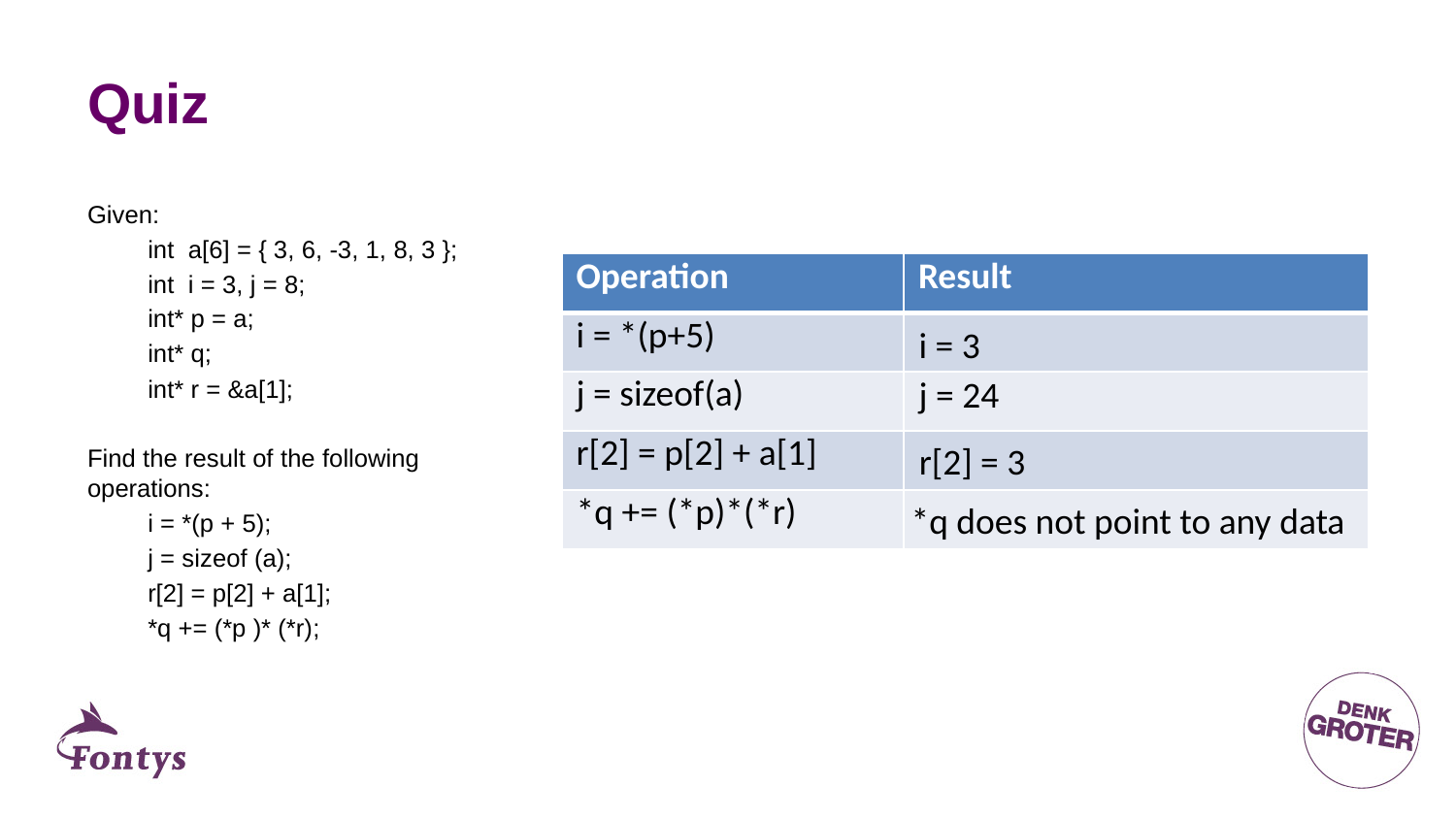

# Quiz
Given:
int  a[6] = { 3, 6, -3, 1, 8, 3 };
int  i = 3, j = 8;
int* p = a;
int* q;
int* r = &a[1];

Find the result of the following operations:
i = *(p + 5);
j = sizeof (a);
r[2] = p[2] + a[1];
*q += (*p )* (*r);

| Operation | Result |
| --- | --- |
| i = \*(p+5) |  |
| j = sizeof(a) |  |
| r[2] = p[2] + a[1] |  |
| \*q += (\*p)\*(\*r) |  |
i = 3
j = 24
r[2] = 3
*q does not point to any data